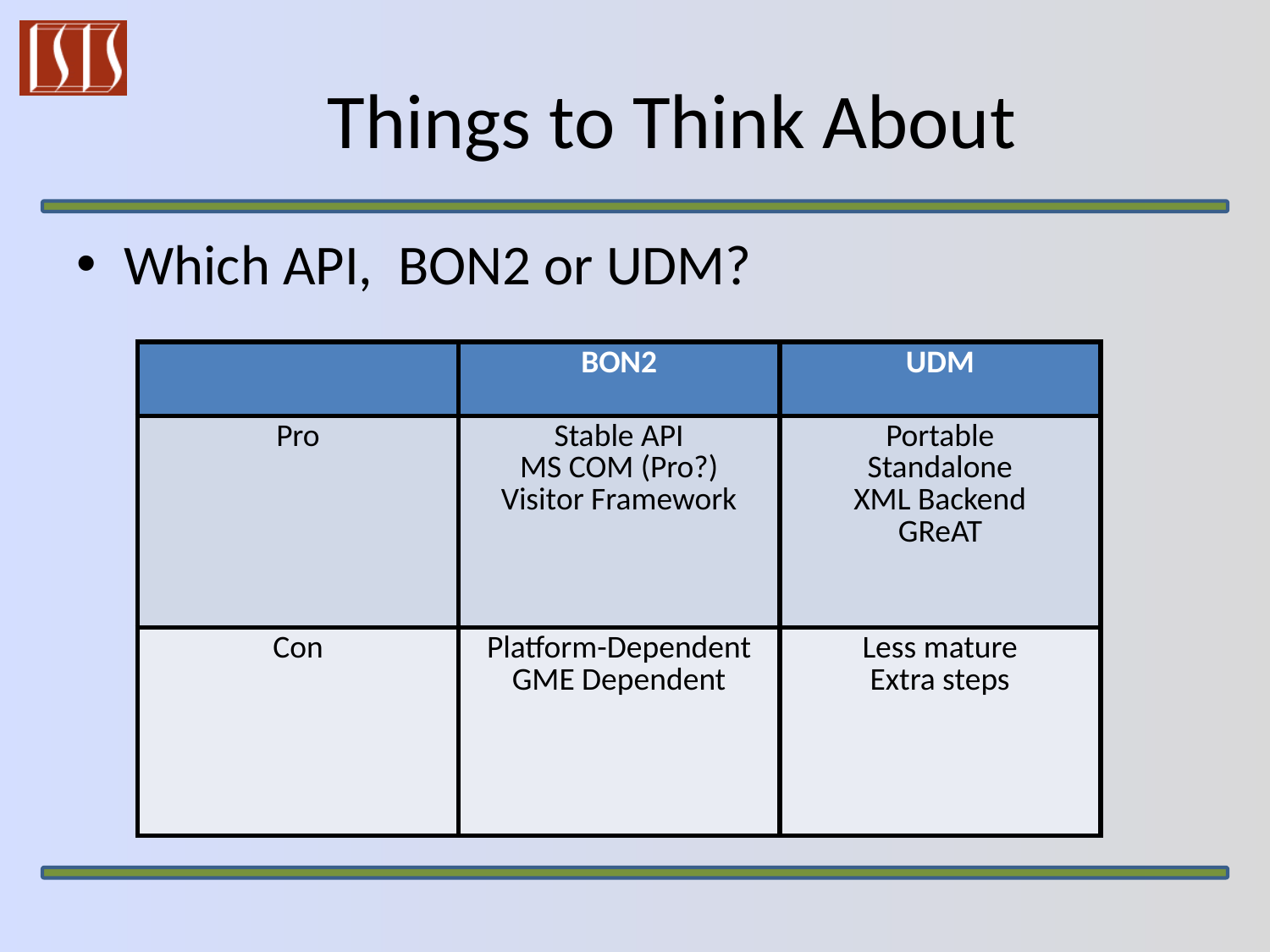

# Things to Think About
Which API,  BON2 or UDM?
|  | BON2 | UDM |
| --- | --- | --- |
| Pro | Stable API MS COM (Pro?) Visitor Framework | Portable Standalone XML Backend GReAT |
| Con | Platform-Dependent GME Dependent | Less mature Extra steps |